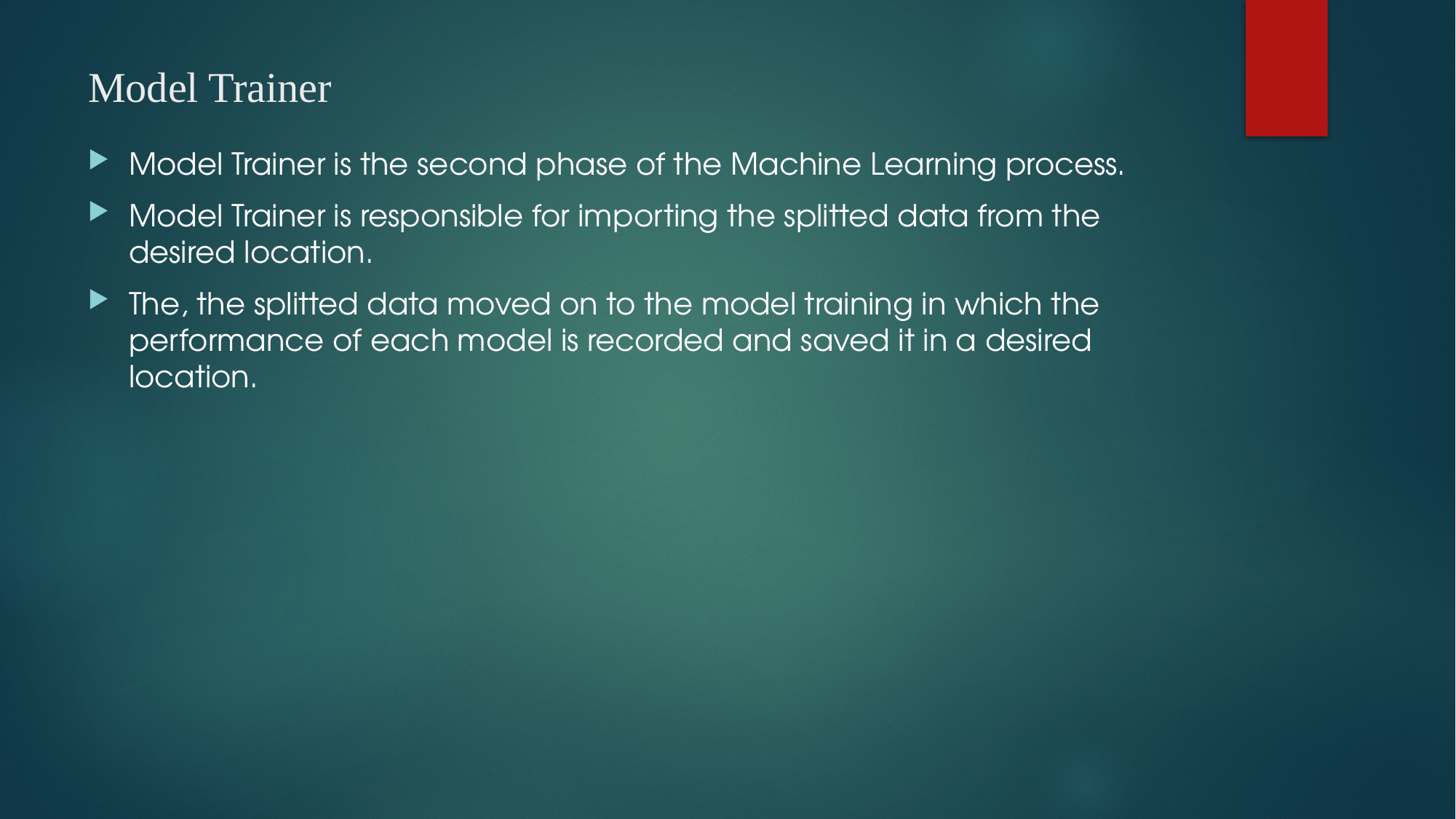

# Model Trainer
Model Trainer is the second phase of the Machine Learning process.
Model Trainer is responsible for importing the splitted data from the desired location.
The, the splitted data moved on to the model training in which the performance of each model is recorded and saved it in a desired location.